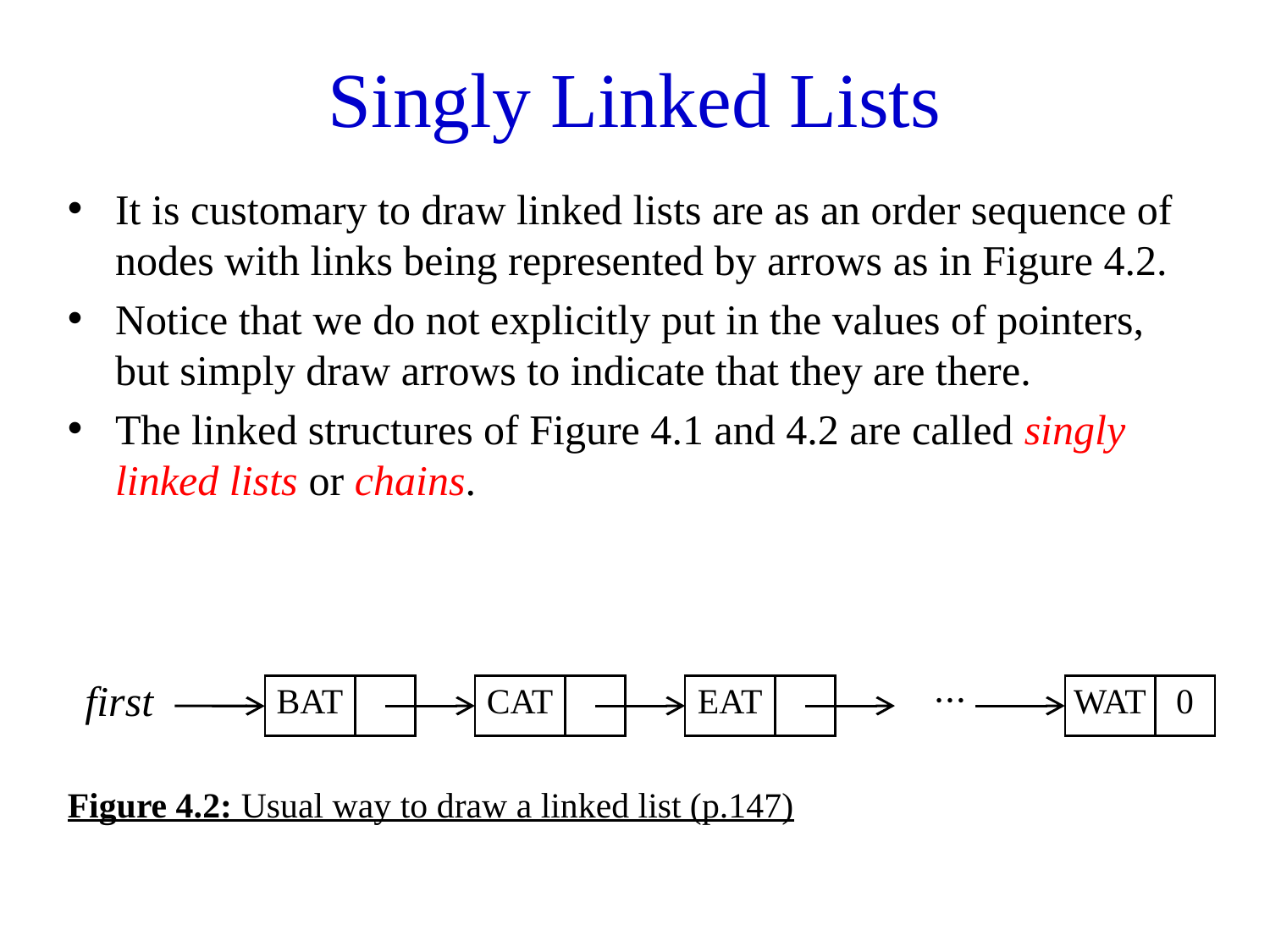

# Singly Linked Lists
It is customary to draw linked lists are as an order sequence of nodes with links being represented by arrows as in Figure 4.2.
Notice that we do not explicitly put in the values of pointers, but simply draw arrows to indicate that they are there.
The linked structures of Figure 4.1 and 4.2 are called singly linked lists or chains.
| first |  | BAT |  |  | CAT |  |  | EAT |  | ⋯ | WAT | 0 |
| --- | --- | --- | --- | --- | --- | --- | --- | --- | --- | --- | --- | --- |
Figure 4.2: Usual way to draw a linked list (p.147)